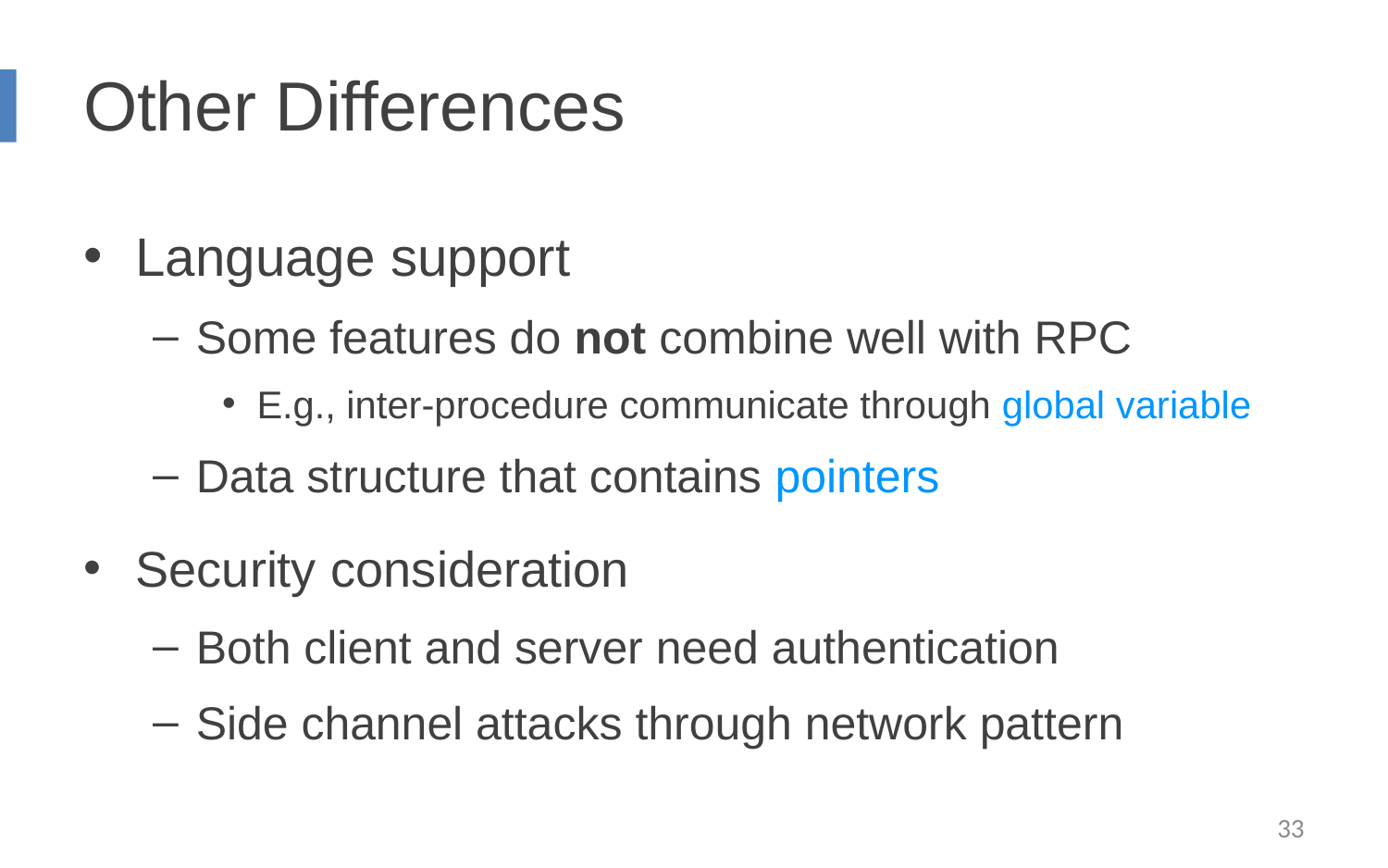

# Other Differences
Language support
Some features do not combine well with RPC
E.g., inter-procedure communicate through global variable
Data structure that contains pointers
Security consideration
Both client and server need authentication
Side channel attacks through network pattern
33